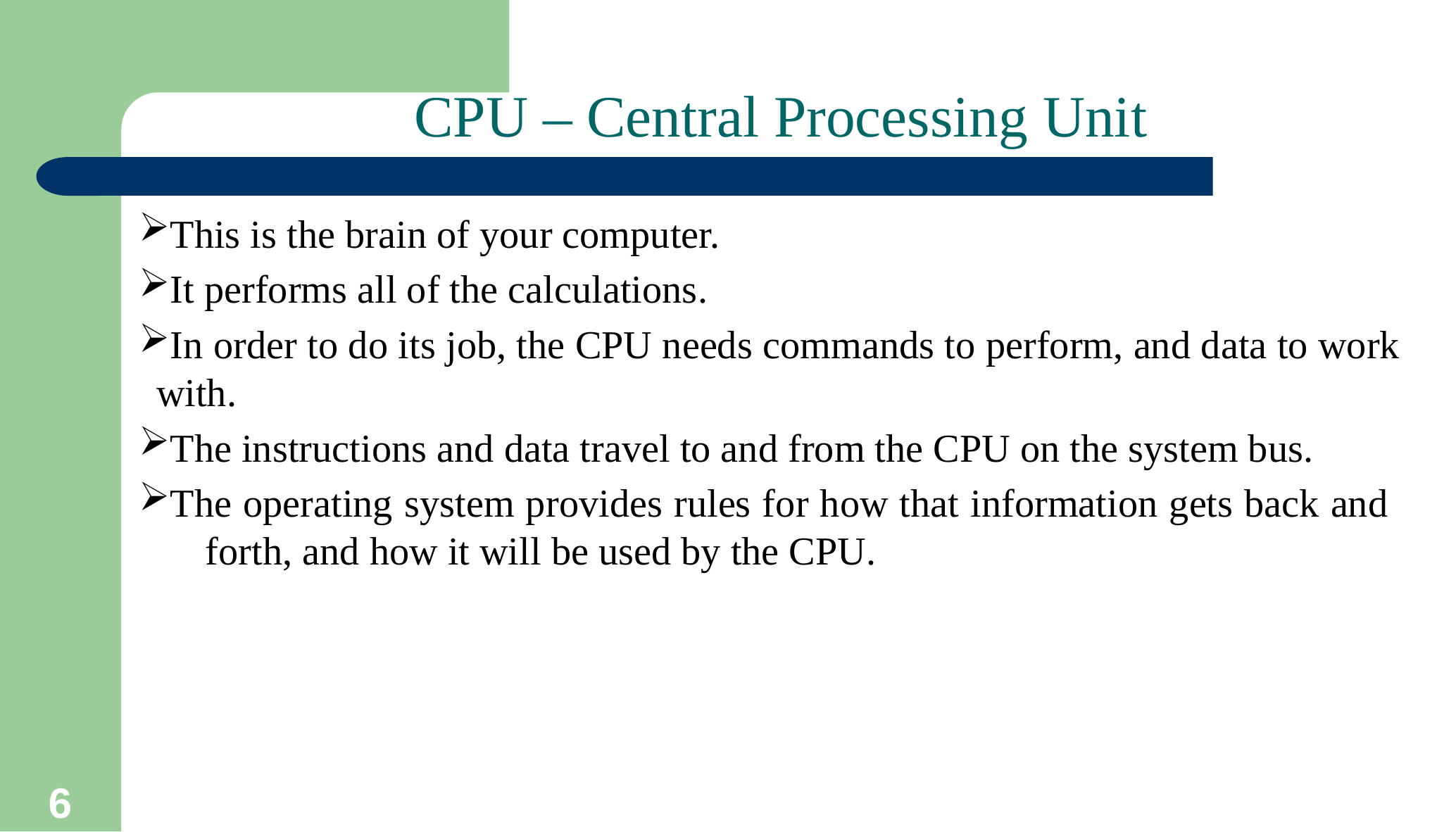

CPU – Central Processing Unit

This is the brain of your computer.
It performs all of the calculations.
In order to do its job, the CPU needs commands to perform, and data to work with.
The instructions and data travel to and from the CPU on the system bus.
The operating system provides rules for how that information gets back and
     forth, and how it will be used by the CPU.